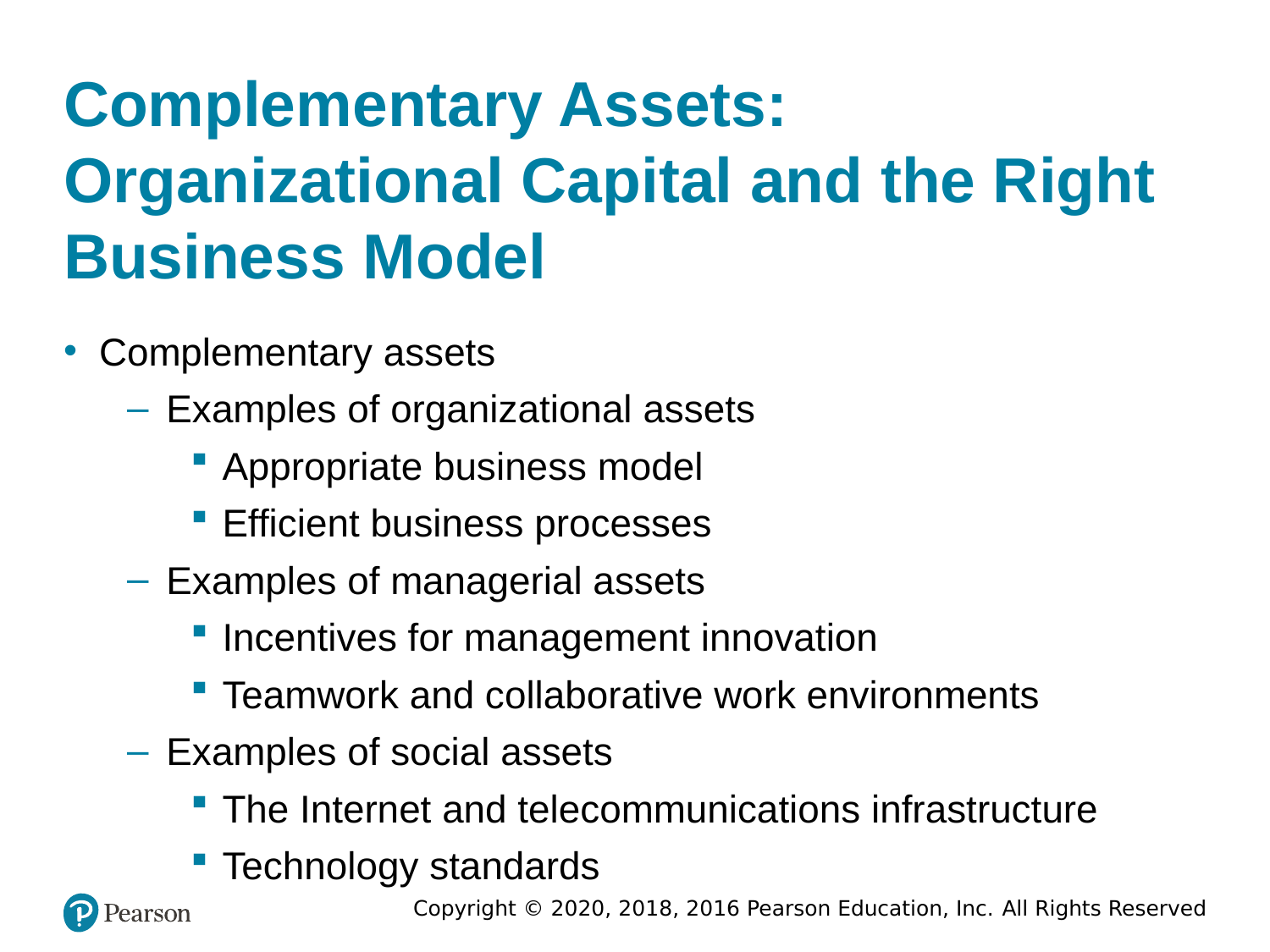

# Complementary Assets: Organizational Capital and the Right Business Model
Complementary assets
Examples of organizational assets
Appropriate business model
Efficient business processes
Examples of managerial assets
Incentives for management innovation
Teamwork and collaborative work environments
Examples of social assets
The Internet and telecommunications infrastructure
Technology standards